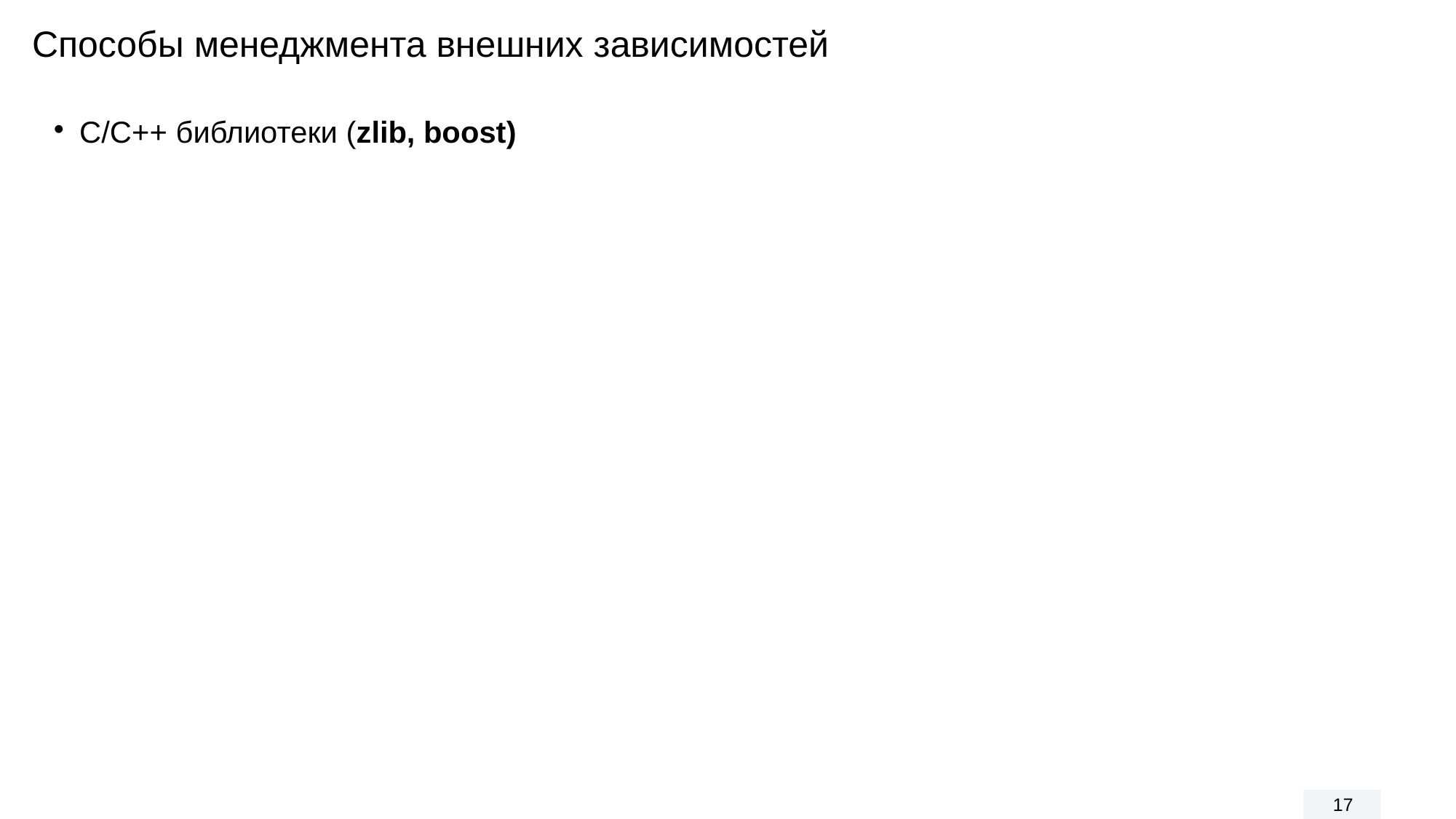

Способы менеджмента внешних зависимостей
C/C++ библиотеки (zlib, boost)
17